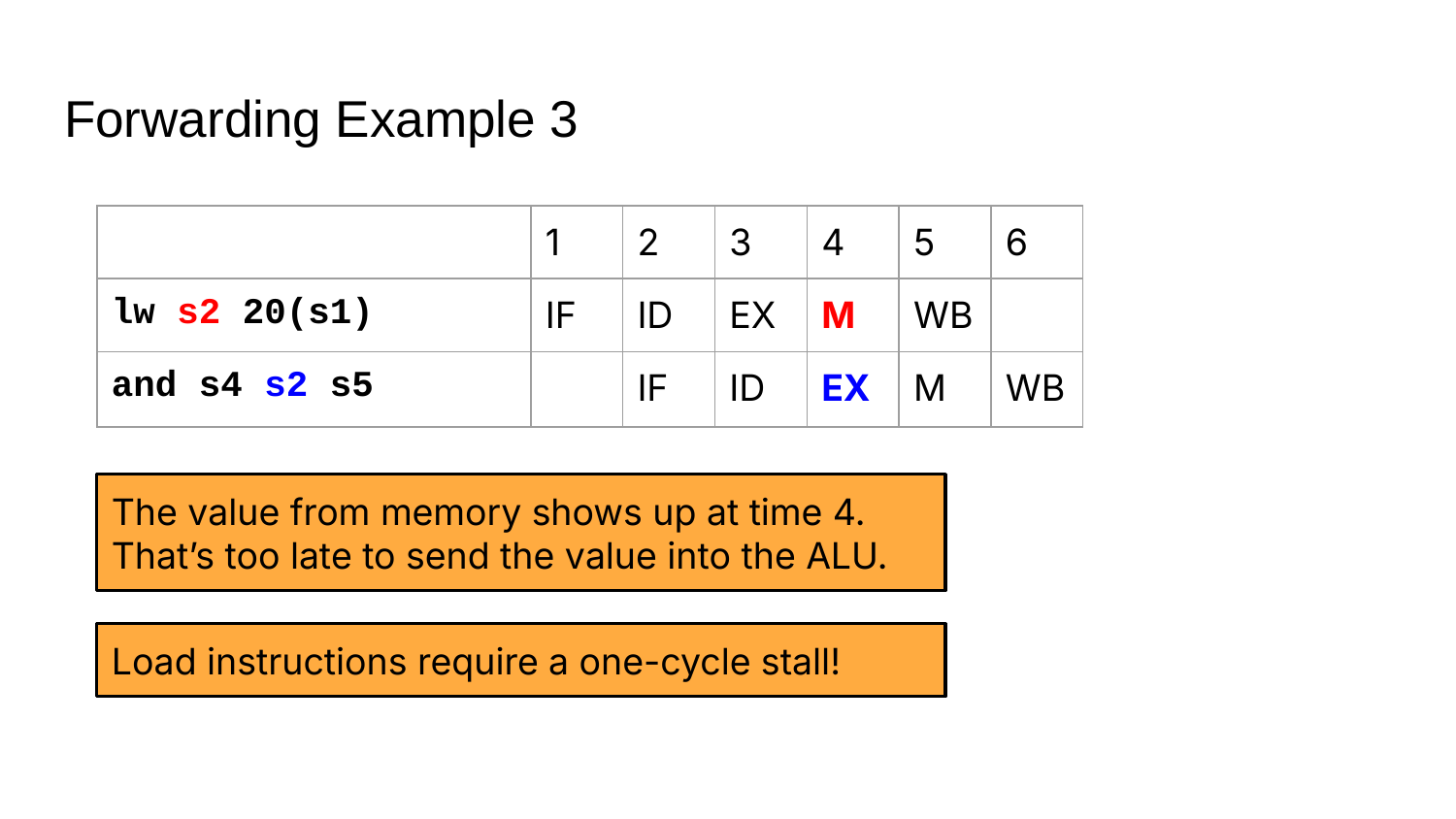

# Forwarding Example 3
|  | 1 | 2 | 3 | 4 | 5 | 6 |
| --- | --- | --- | --- | --- | --- | --- |
| lw s2 20(s1) | IF | ID | EX | M | WB |  |
| and s4 s2 s5 |  | IF | ID | EX | M | WB |
The value from memory shows up at time 4. That’s too late to send the value into the ALU.
Load instructions require a one-cycle stall!